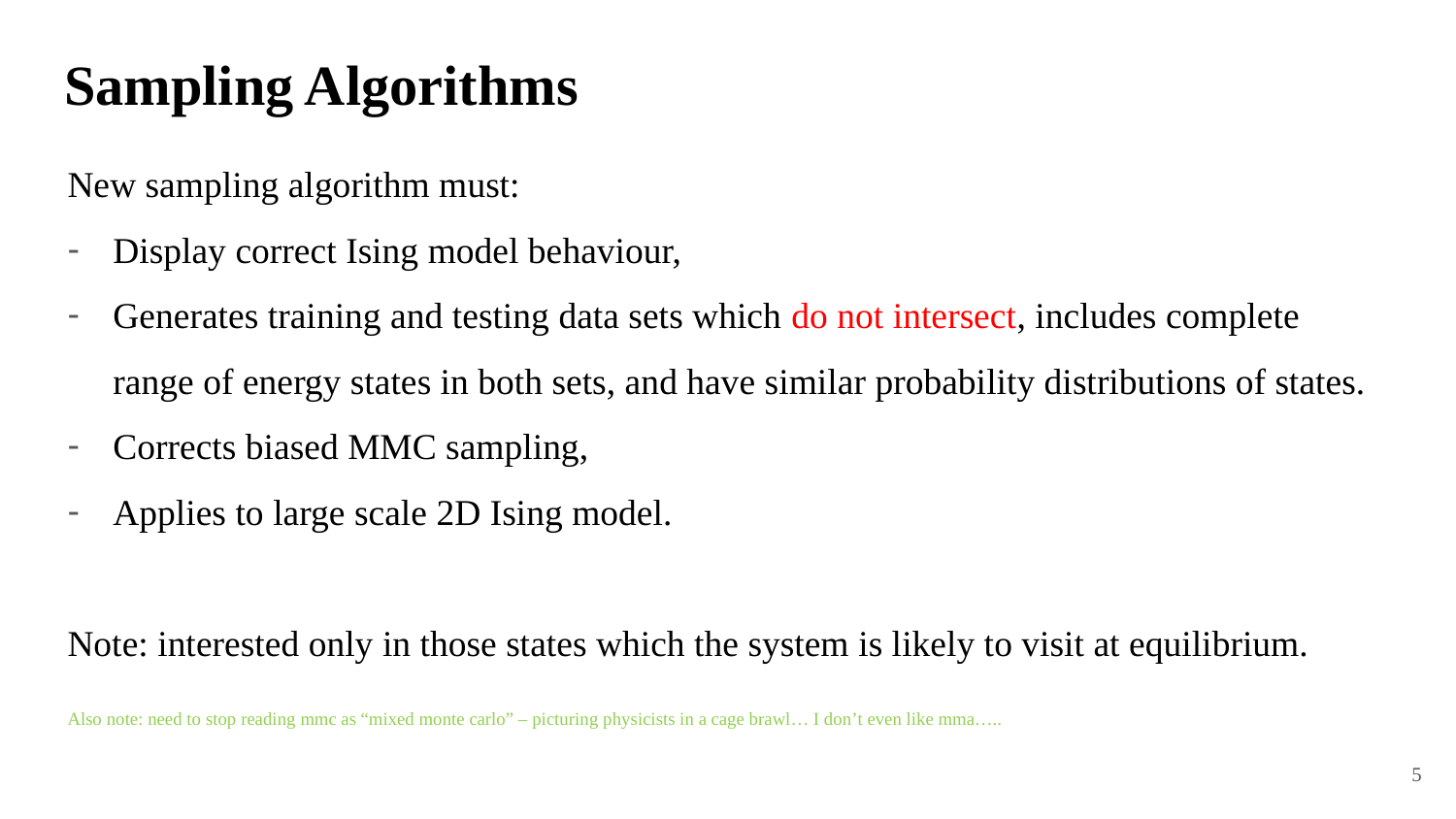

# Sampling Algorithms
New sampling algorithm must:
Display correct Ising model behaviour,
Generates training and testing data sets which do not intersect, includes complete range of energy states in both sets, and have similar probability distributions of states.
Corrects biased MMC sampling,
Applies to large scale 2D Ising model.

Note: interested only in those states which the system is likely to visit at equilibrium.

Also note: need to stop reading mmc as “mixed monte carlo” – picturing physicists in a cage brawl… I don’t even like mma…..
5